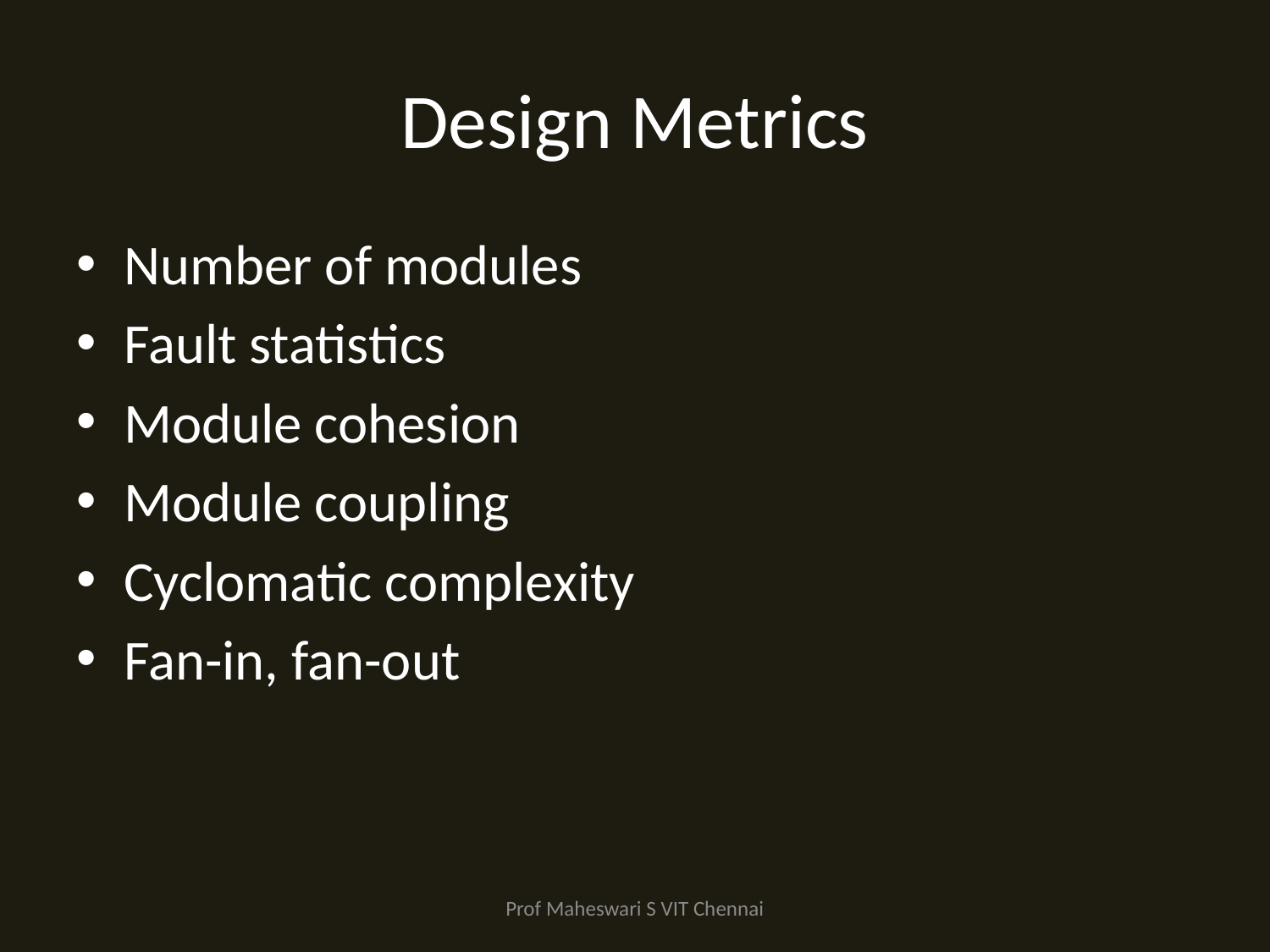

# Design Metrics
Number of modules
Fault statistics
Module cohesion
Module coupling
Cyclomatic complexity
Fan-in, fan-out

Prof Maheswari S VIT Chennai